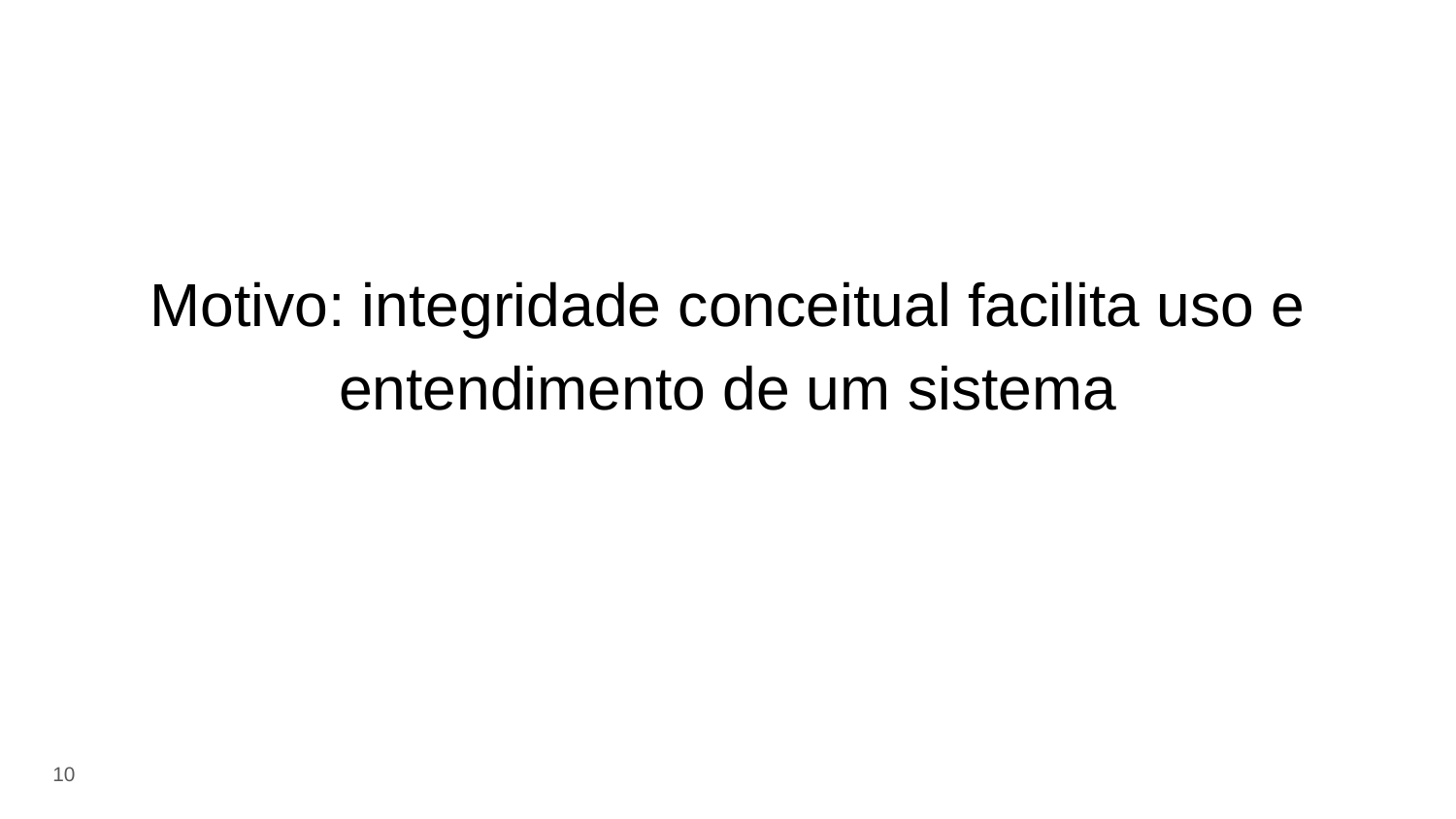

# Motivo: integridade conceitual facilita uso e entendimento de um sistema
10